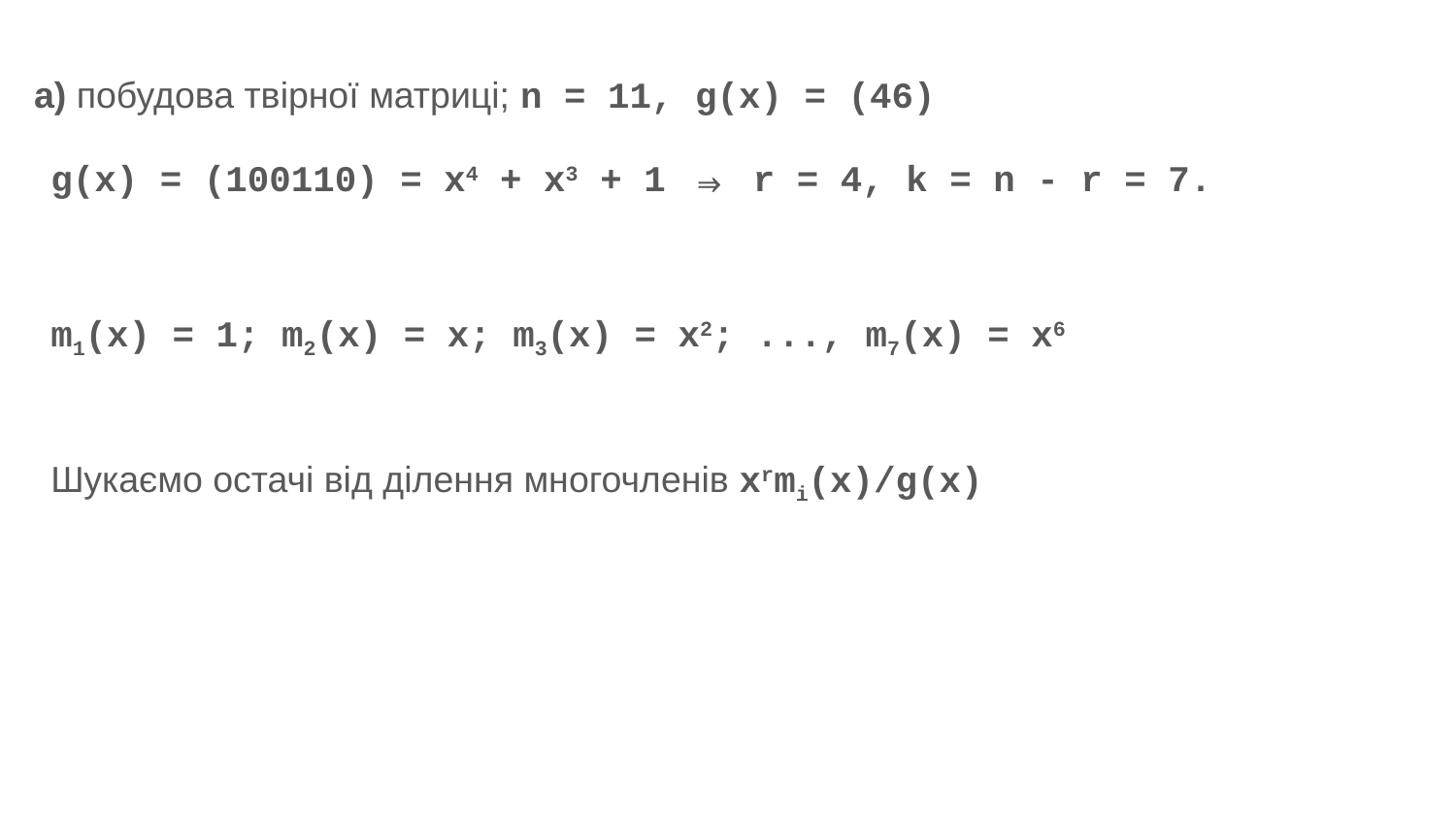

а) побудова твірної матриці; n = 11, g(x) = (46)
g(x) = (100110) = x4 + x3 + 1 ⇒ r = 4, k = n - r = 7.
m1(x) = 1; m2(x) = x; m3(x) = x2; ..., m7(x) = x6
Шукаємо остачі від ділення многочленів xrmi(x)/g(x)